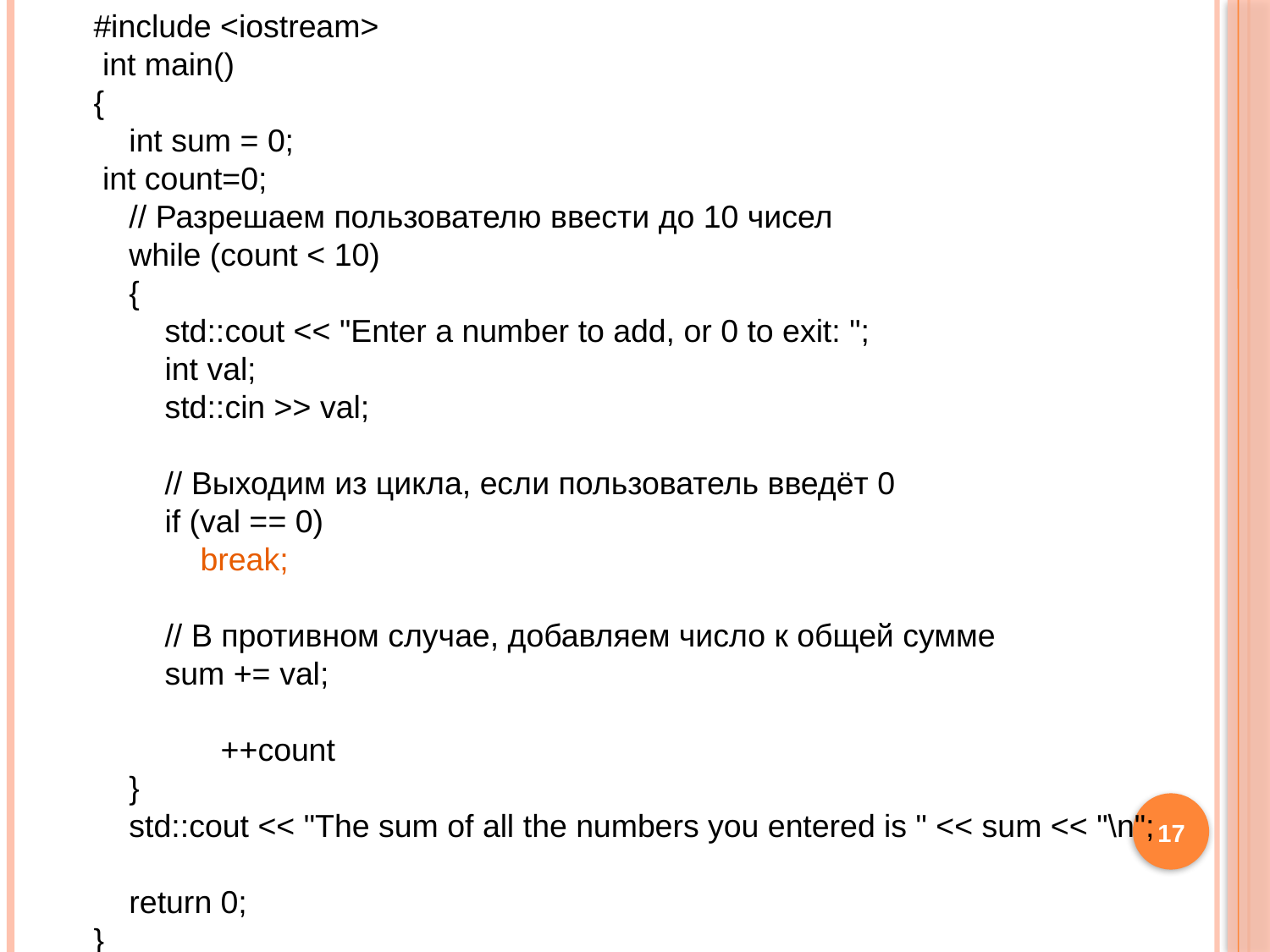

#include <iostream>
 int main()
{
    int sum = 0;
 int count=0;
    // Разрешаем пользователю ввести до 10 чисел
    while (count < 10)
    {
        std::cout << "Enter a number to add, or 0 to exit: ";
        int val;
        std::cin >> val;

        // Выходим из цикла, если пользователь введёт 0
        if (val == 0)
            break;

        // В противном случае, добавляем число к общей сумме
        sum += val;

	++count
    }
    std::cout << "The sum of all the numbers you entered is " << sum << "\n";

    return 0;
}
17